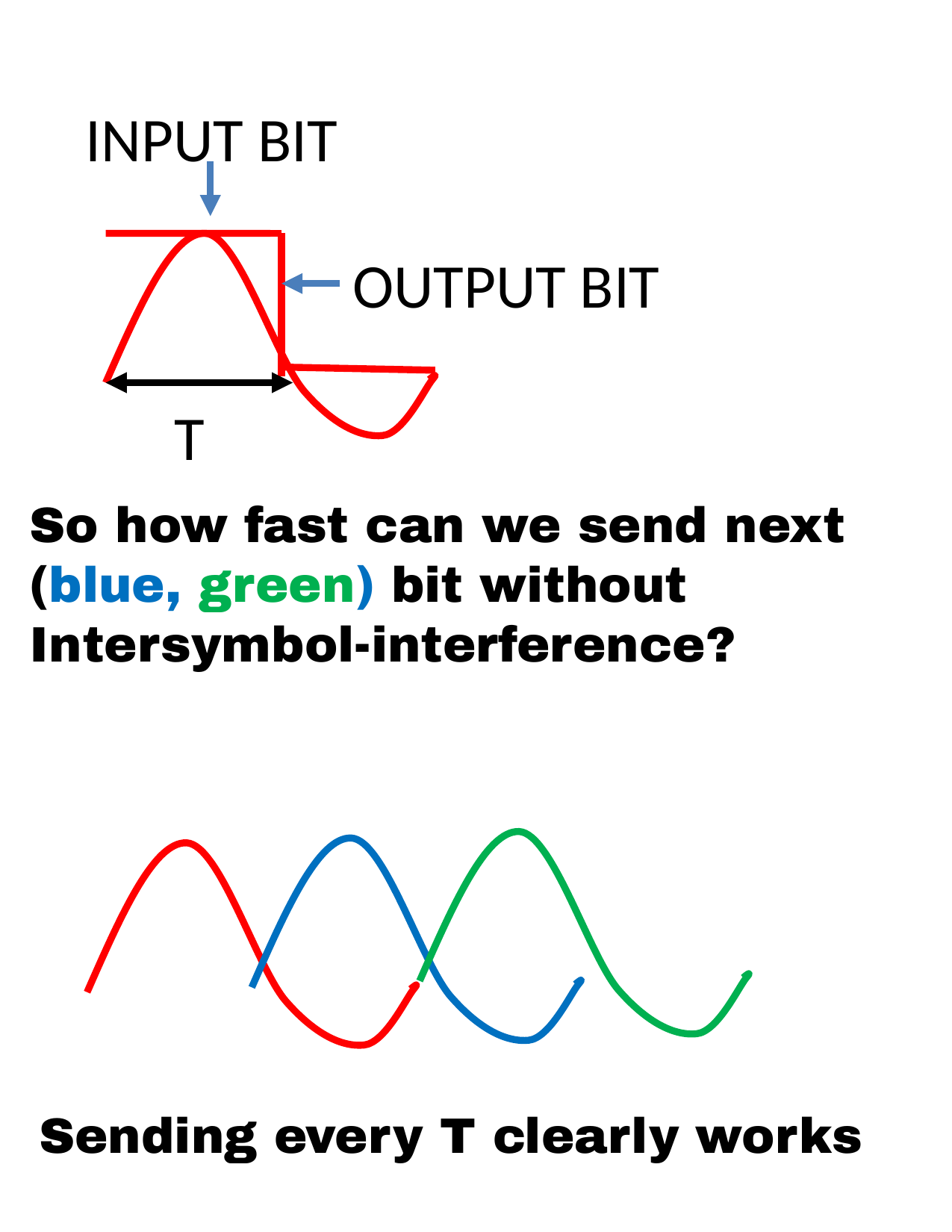

INPUT BIT

OUTPUT BIT
T
So how fast can we send next (blue, green) bit without
Intersymbol-interference?

Sending every T clearly works